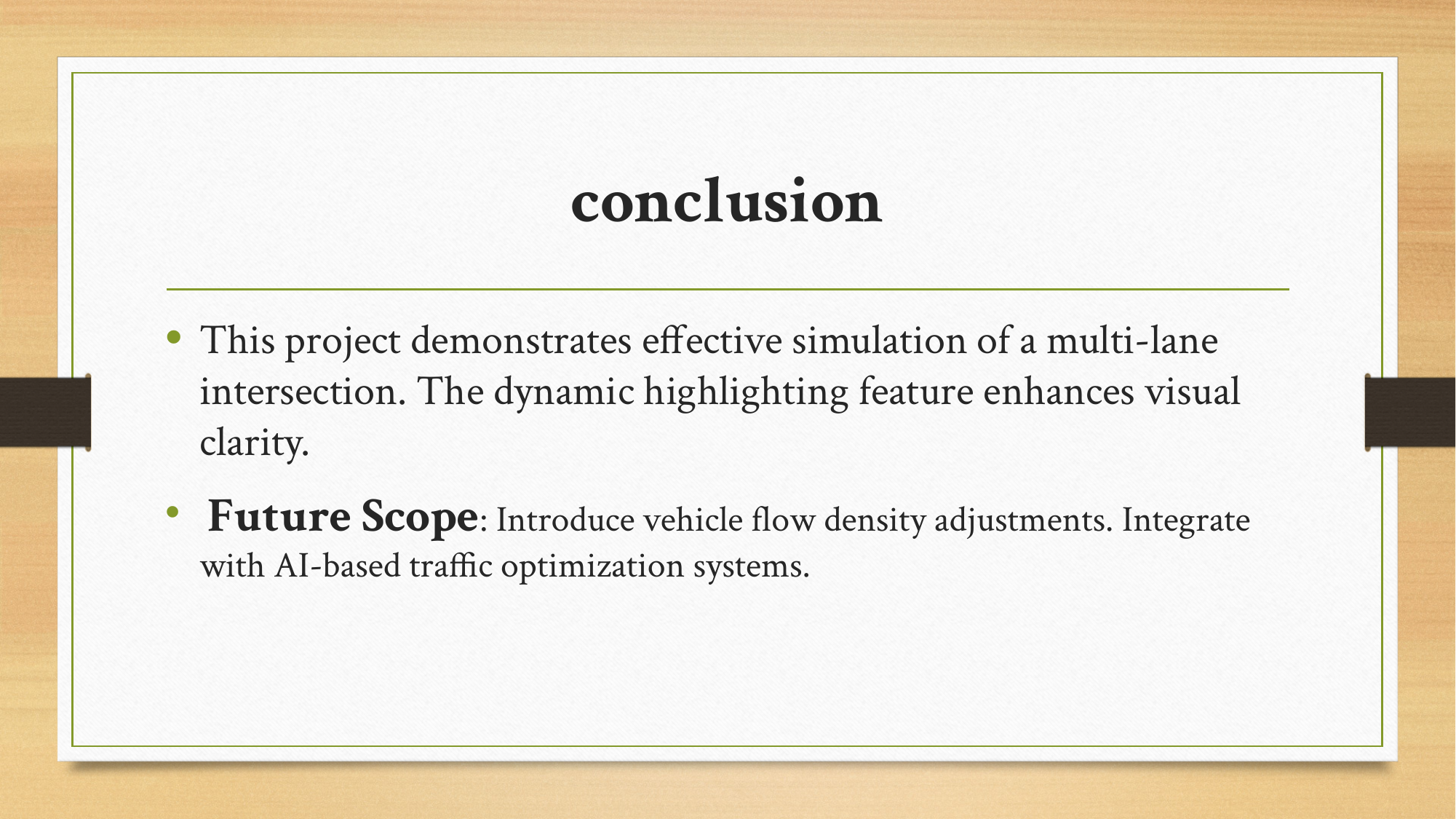

# conclusion
This project demonstrates effective simulation of a multi-lane intersection. The dynamic highlighting feature enhances visual clarity.
 Future Scope: Introduce vehicle flow density adjustments. Integrate with AI-based traffic optimization systems.